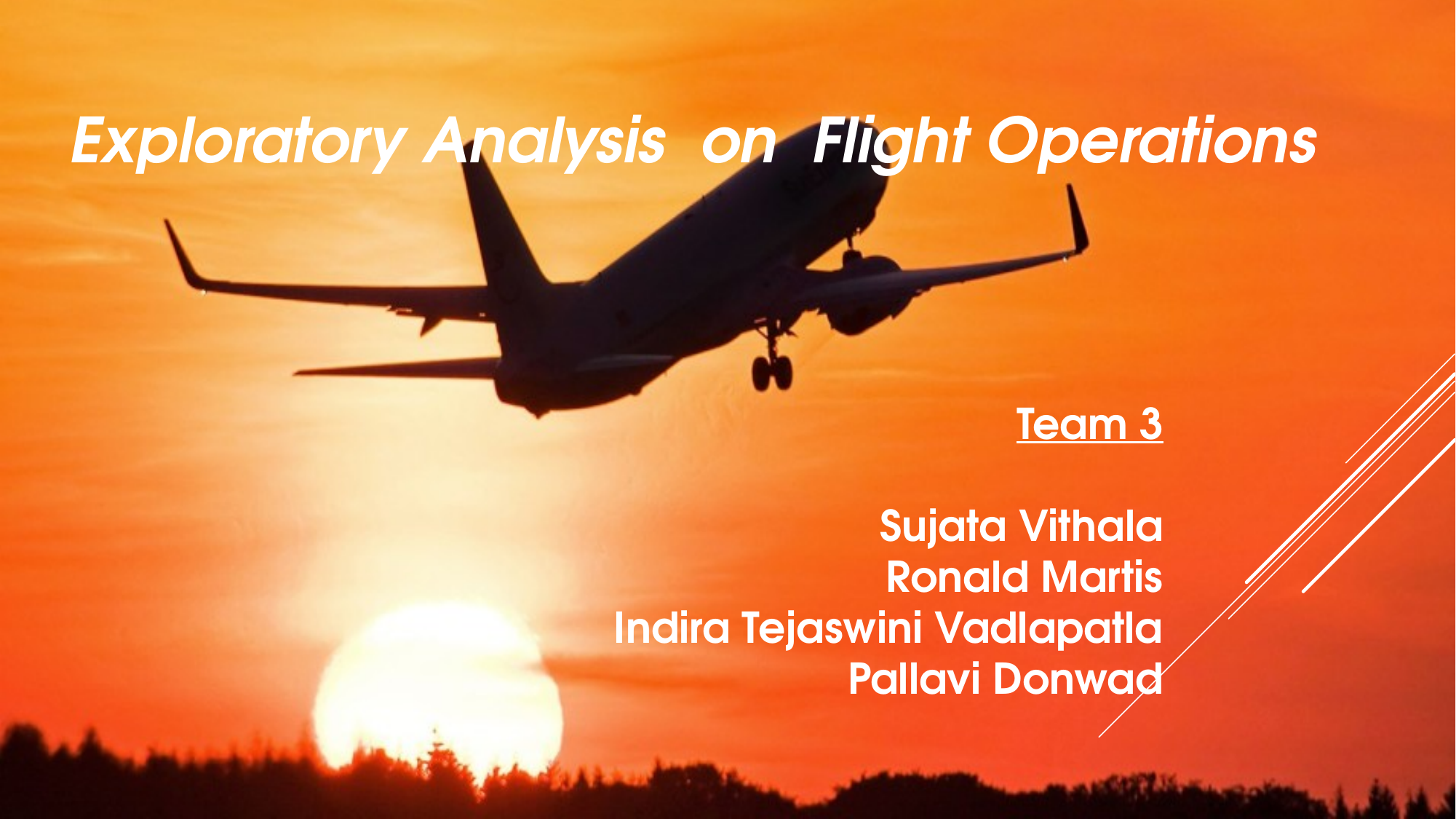

Exploratory Analysis  on  Flight Operations
# Team 3   Sujata Vithala Ronald Martis Indira Tejaswini Vadlapatla Pallavi Donwad